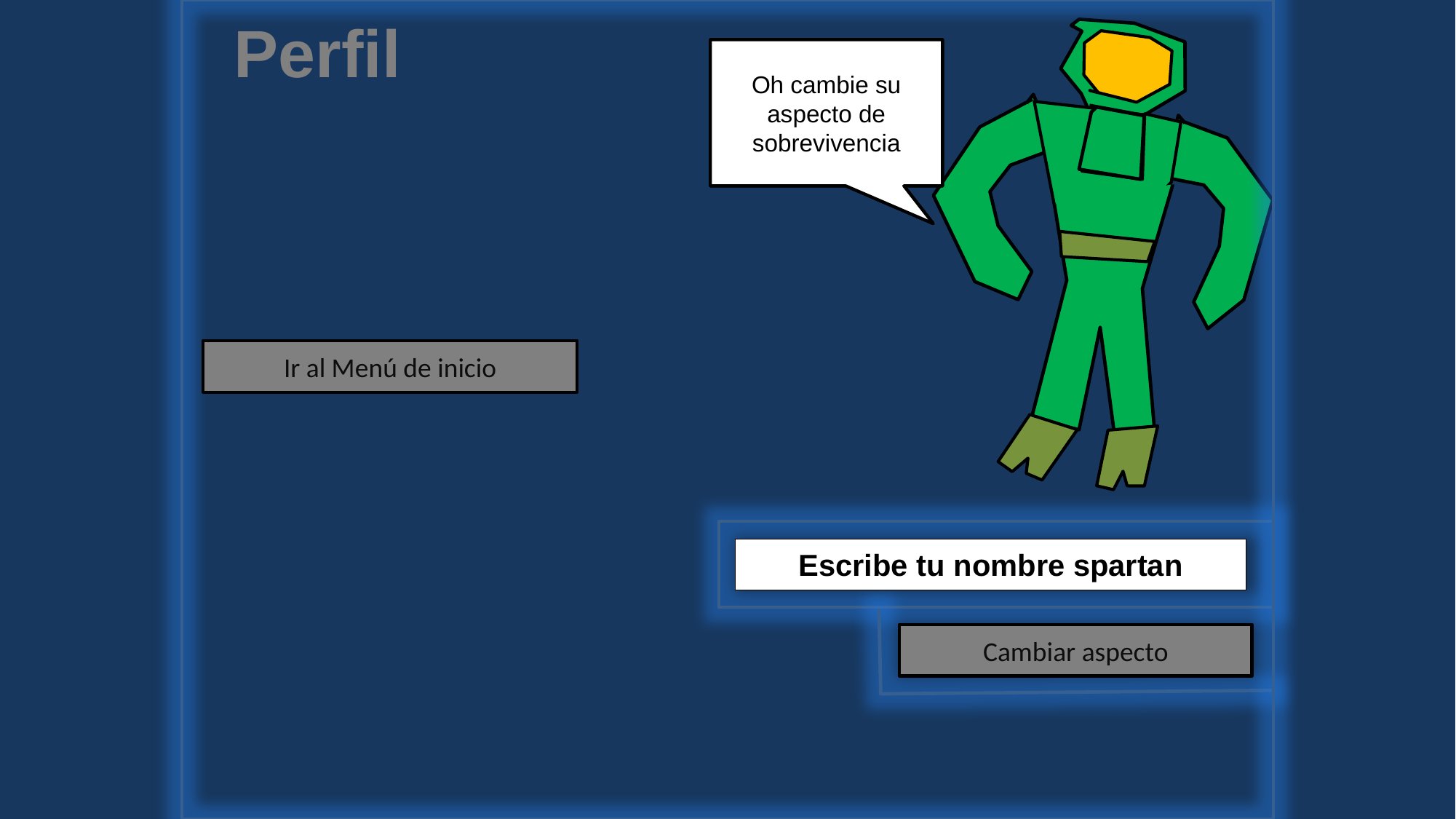

Perfil

Bienvenido
Soldado
Introduzca su nombre
Oh cambie su aspecto de sobrevivencia
Ir al Menú de inicio

Cambiar aspecto